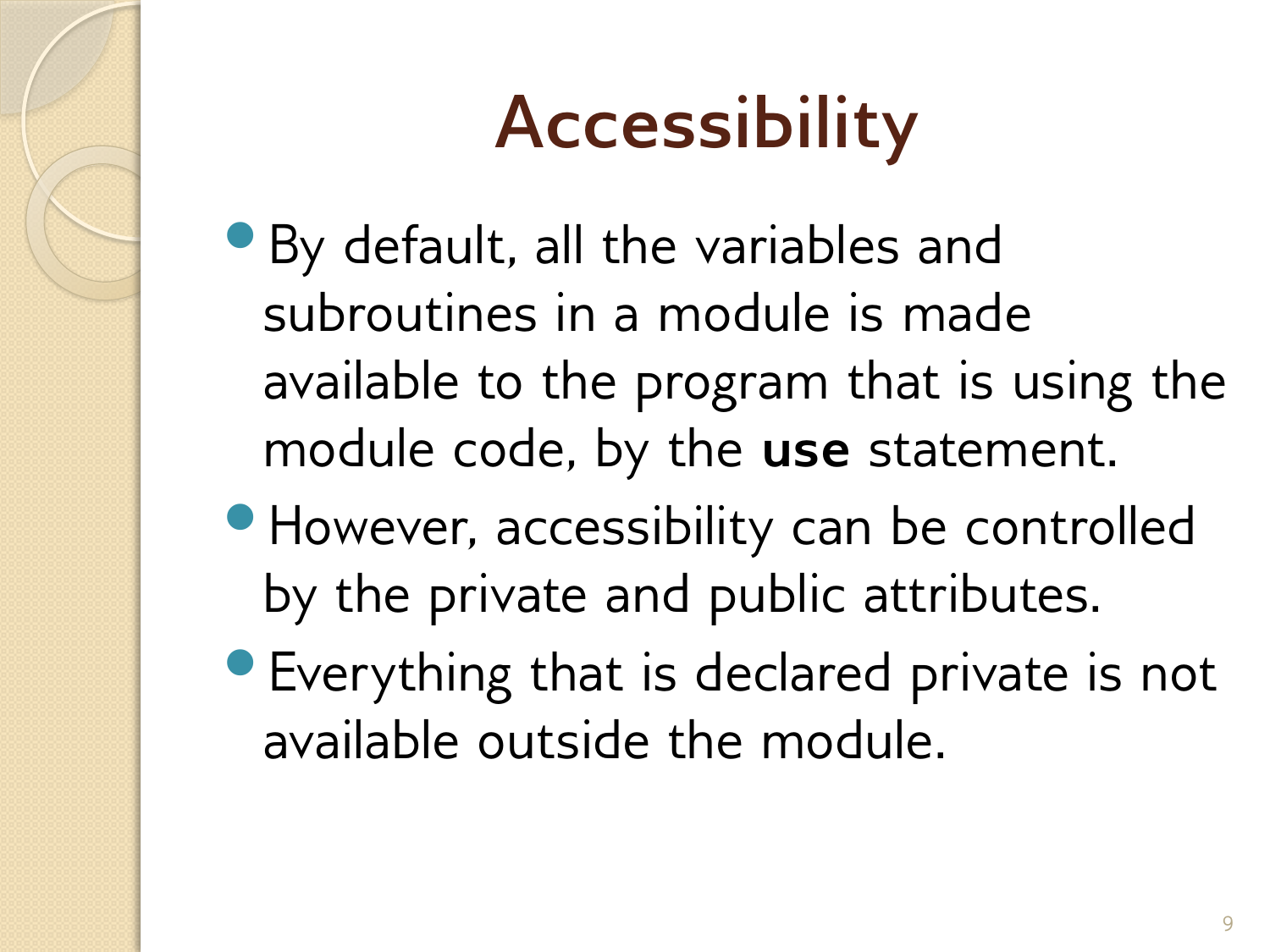

# Accessibility
By default, all the variables and subroutines in a module is made available to the program that is using the module code, by the use statement.
However, accessibility can be controlled by the private and public attributes.
Everything that is declared private is not available outside the module.
9